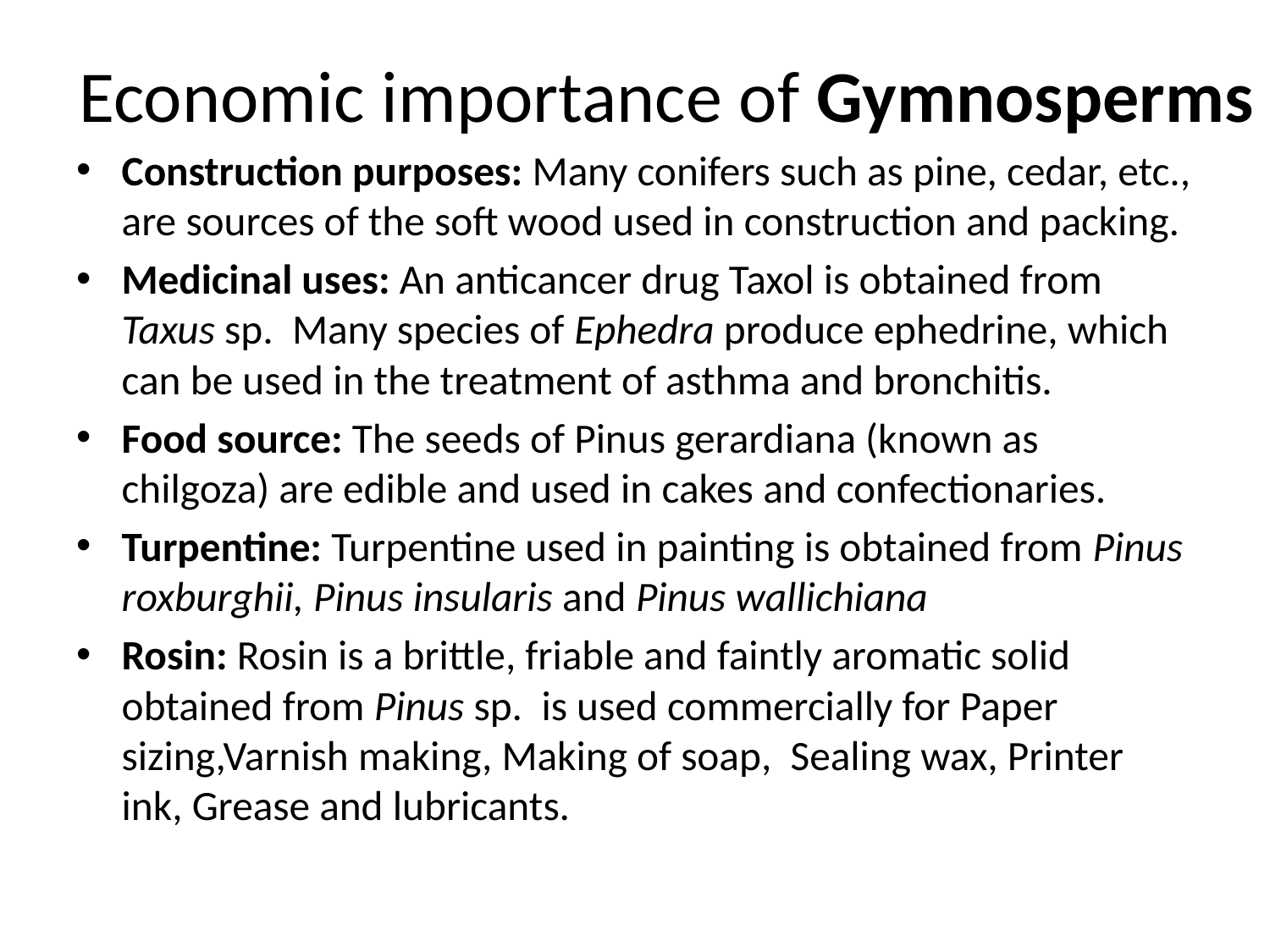

# Economic importance of Gymnosperms
Construction purposes: Many conifers such as pine, cedar, etc., are sources of the soft wood used in construction and packing.
Medicinal uses: An anticancer drug Taxol is obtained from Taxus sp.  Many species of Ephedra produce ephedrine, which can be used in the treatment of asthma and bronchitis.
Food source: The seeds of Pinus gerardiana (known as chilgoza) are edible and used in cakes and confectionaries.
Turpentine: Turpentine used in painting is obtained from Pinus roxburghii, Pinus insularis and Pinus wallichiana
Rosin: Rosin is a brittle, friable and faintly aromatic solid obtained from Pinus sp.  is used commercially for Paper sizing,Varnish making, Making of soap,  Sealing wax, Printer ink, Grease and lubricants.